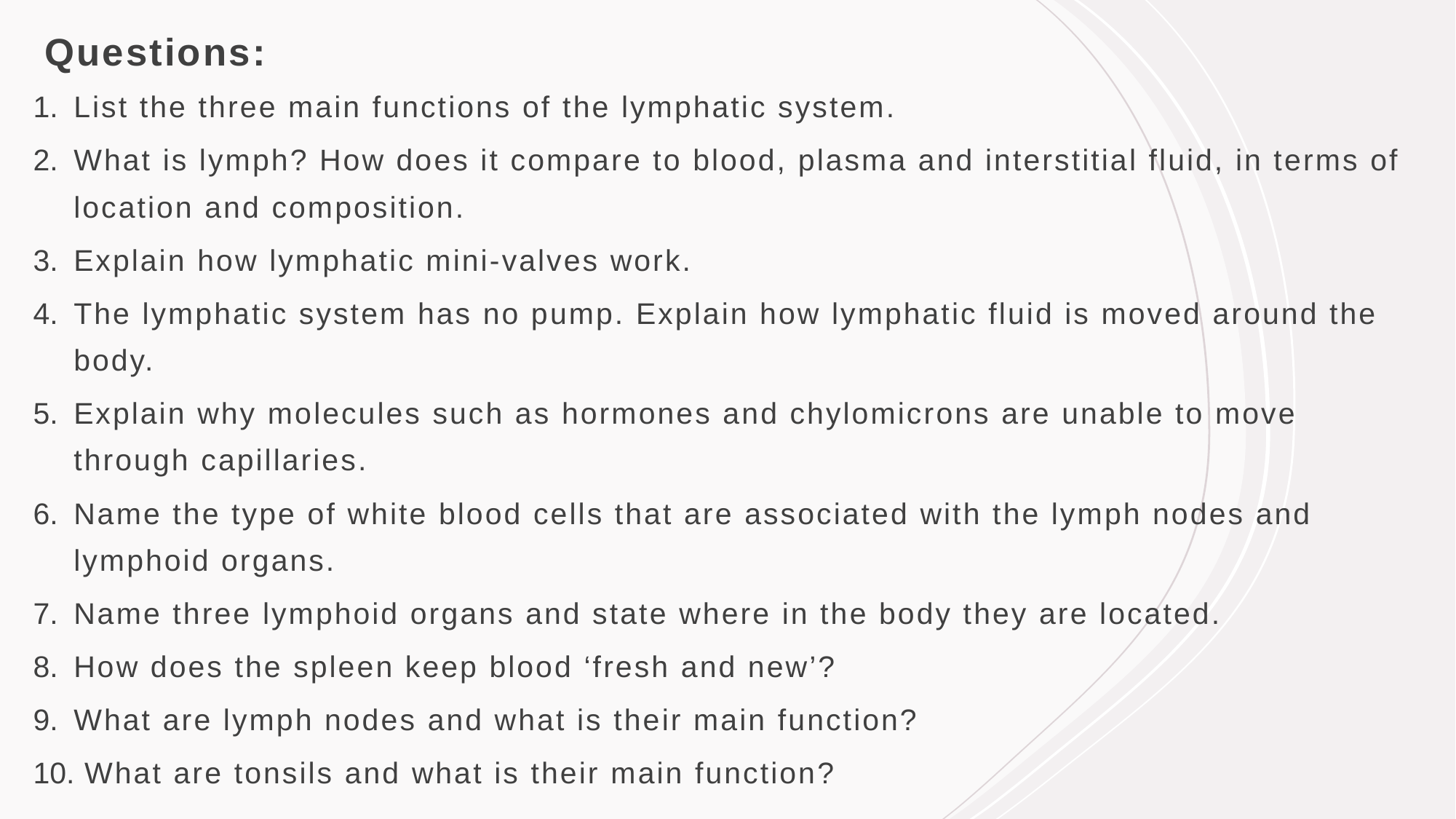

# Questions:
List the three main functions of the lymphatic system.
What is lymph? How does it compare to blood, plasma and interstitial fluid, in terms of location and composition.
Explain how lymphatic mini-valves work.
The lymphatic system has no pump. Explain how lymphatic fluid is moved around the body.
Explain why molecules such as hormones and chylomicrons are unable to move through capillaries.
Name the type of white blood cells that are associated with the lymph nodes and lymphoid organs.
Name three lymphoid organs and state where in the body they are located.
How does the spleen keep blood ‘fresh and new’?
What are lymph nodes and what is their main function?
 What are tonsils and what is their main function?